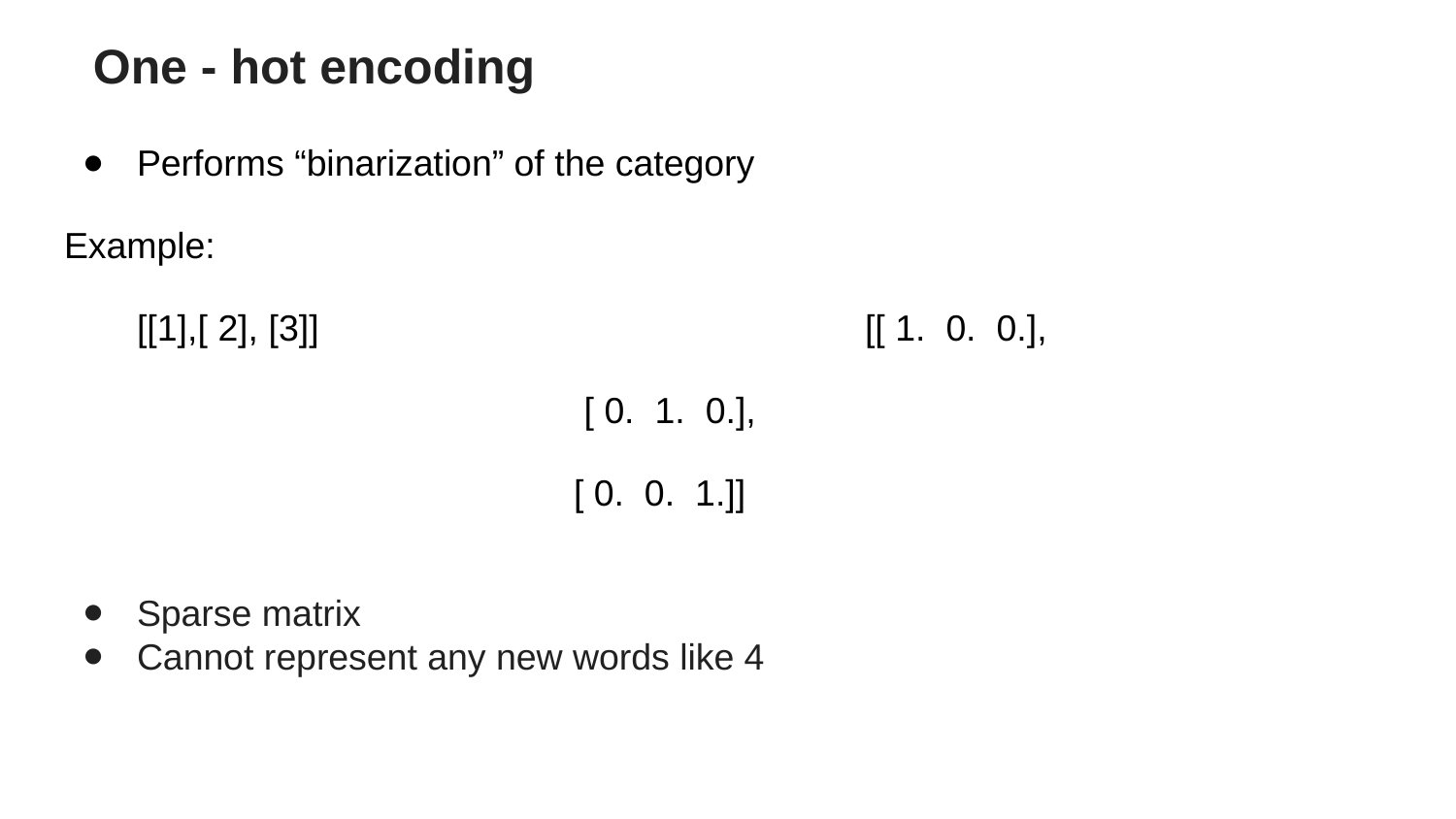

One - hot encoding
Performs “binarization” of the category
Example:
[[1],[ 2], [3]]				[[ 1.  0.  0.],
 [ 0.  1.  0.],
[ 0.  0.  1.]]

Sparse matrix
Cannot represent any new words like 4